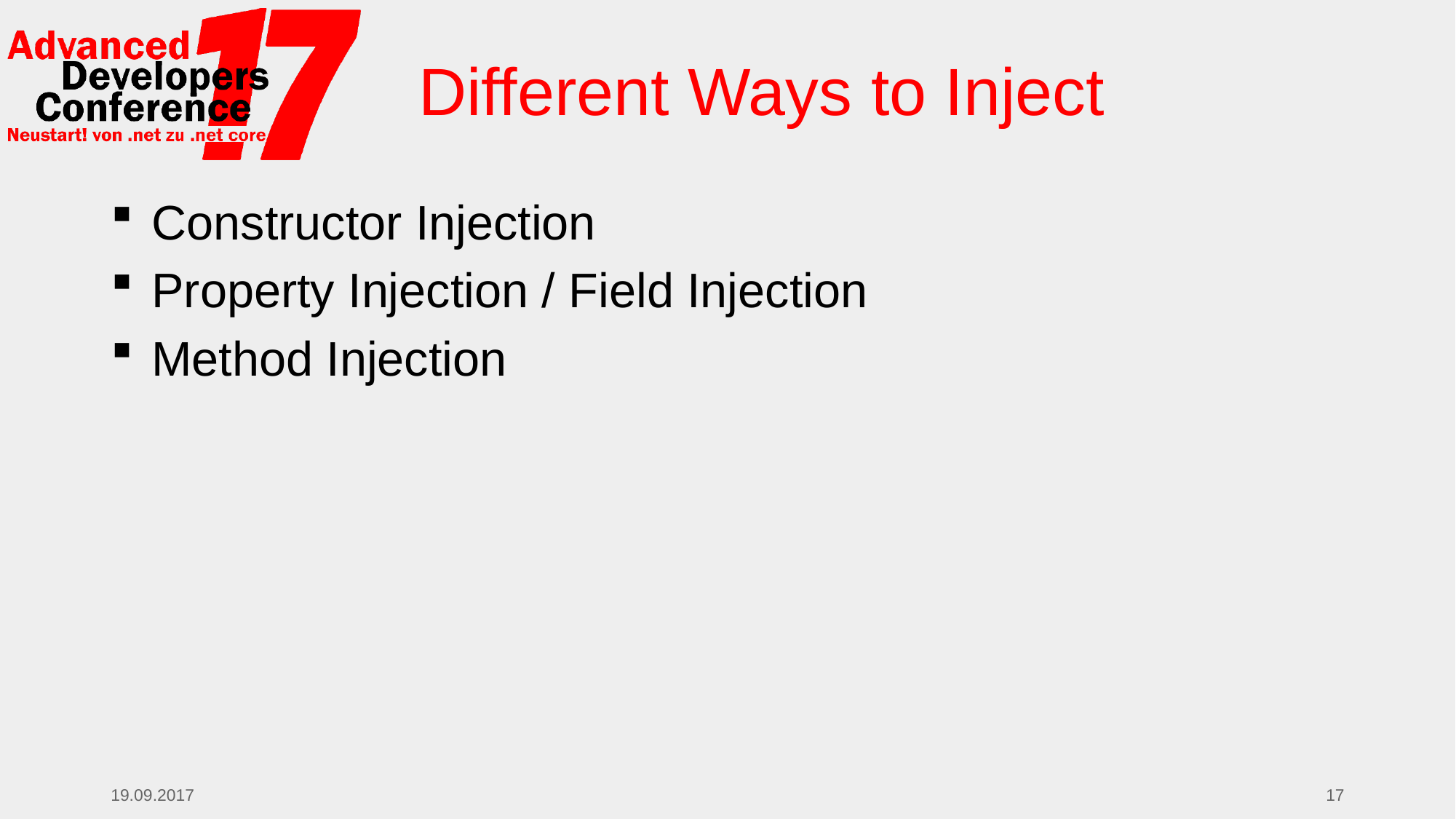

# Different Ways to Inject
Constructor Injection
Property Injection / Field Injection
Method Injection

19.09.2017
17